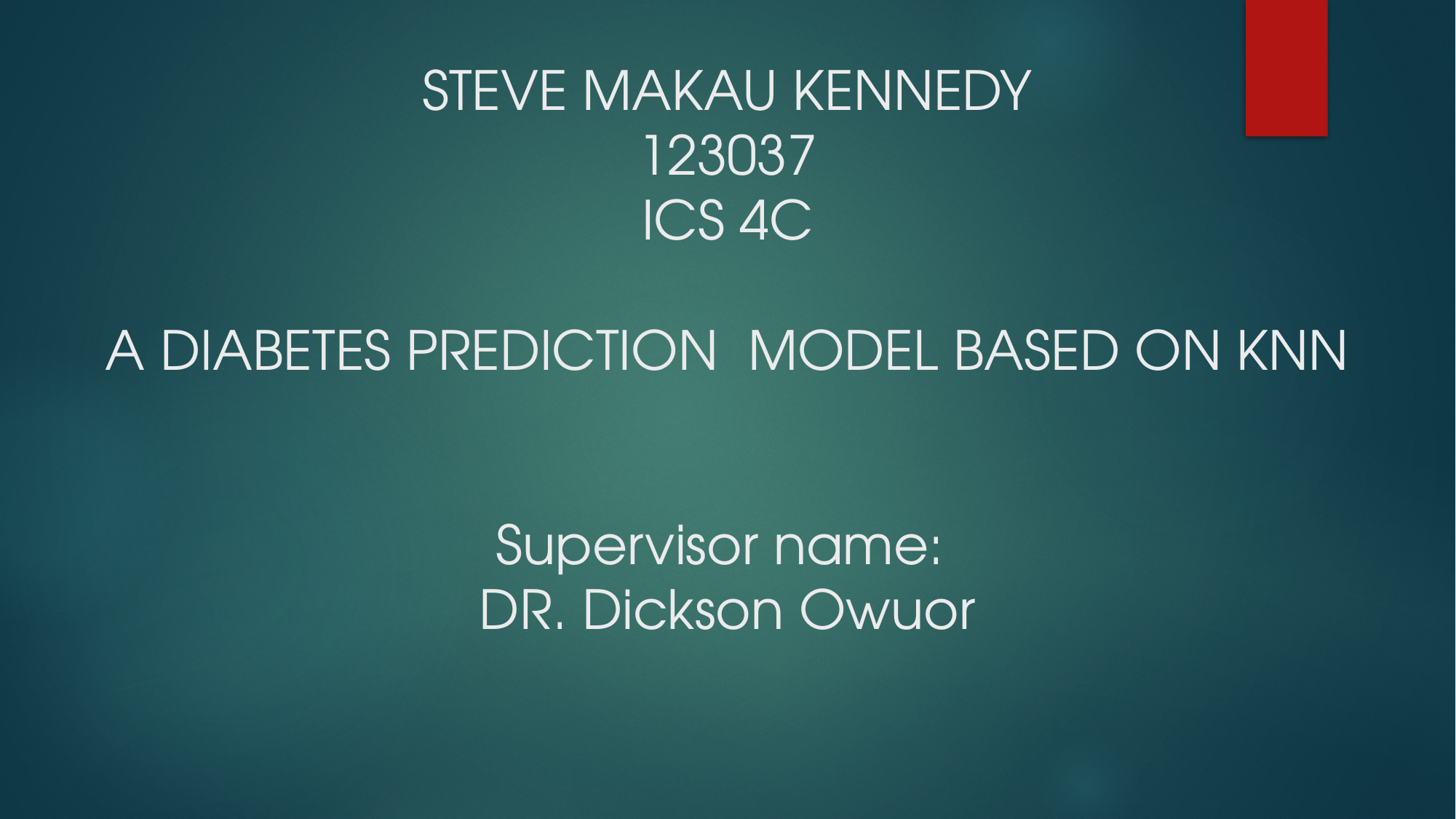

# STEVE MAKAU KENNEDY 123037 ICS 4C A DIABETES PREDICTION  MODEL BASED ON KNN Supervisor name: DR. Dickson Owuor